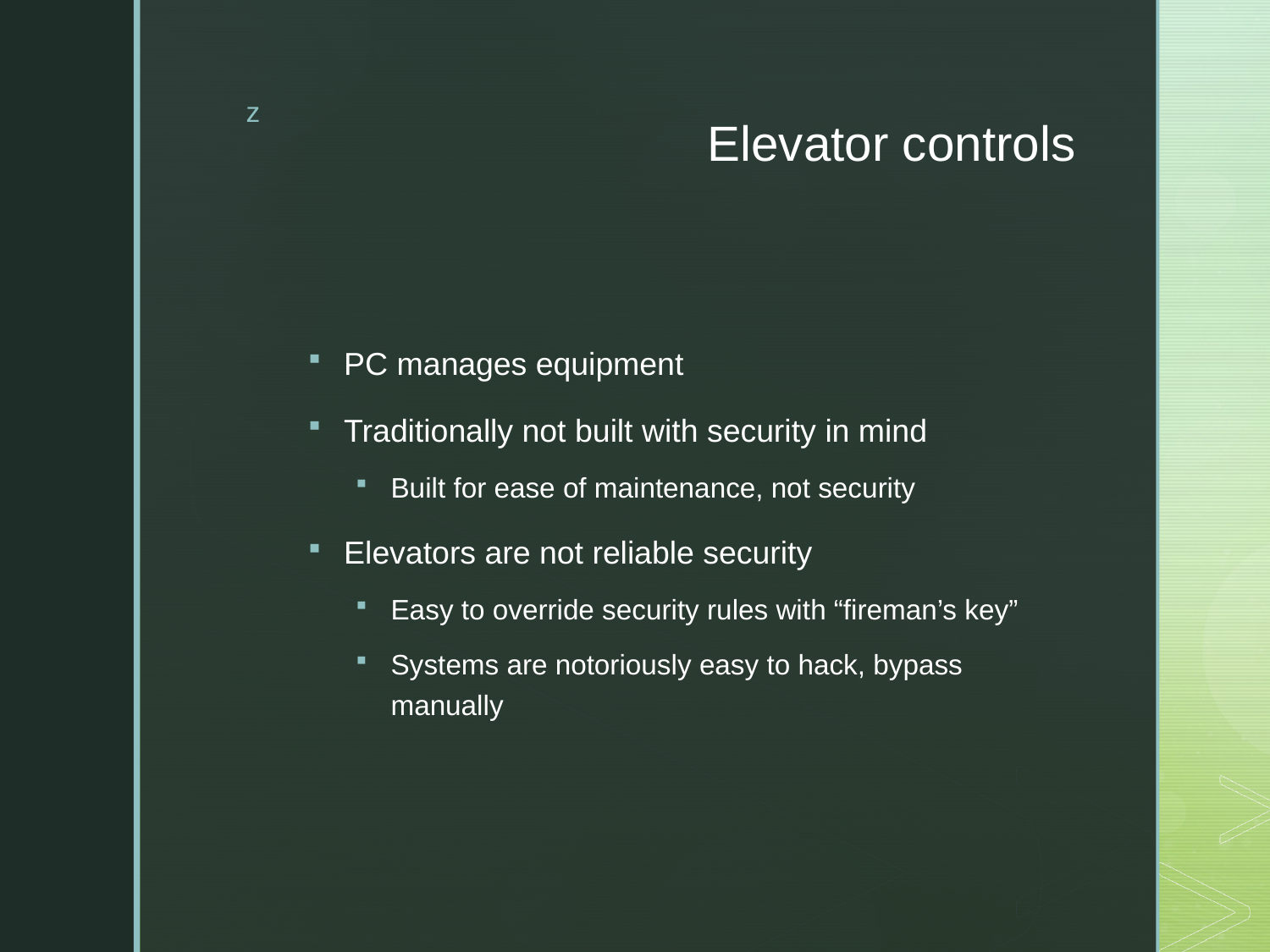

# Elevator controls
PC manages equipment
Traditionally not built with security in mind
Built for ease of maintenance, not security
Elevators are not reliable security
Easy to override security rules with “fireman’s key”
Systems are notoriously easy to hack, bypass manually